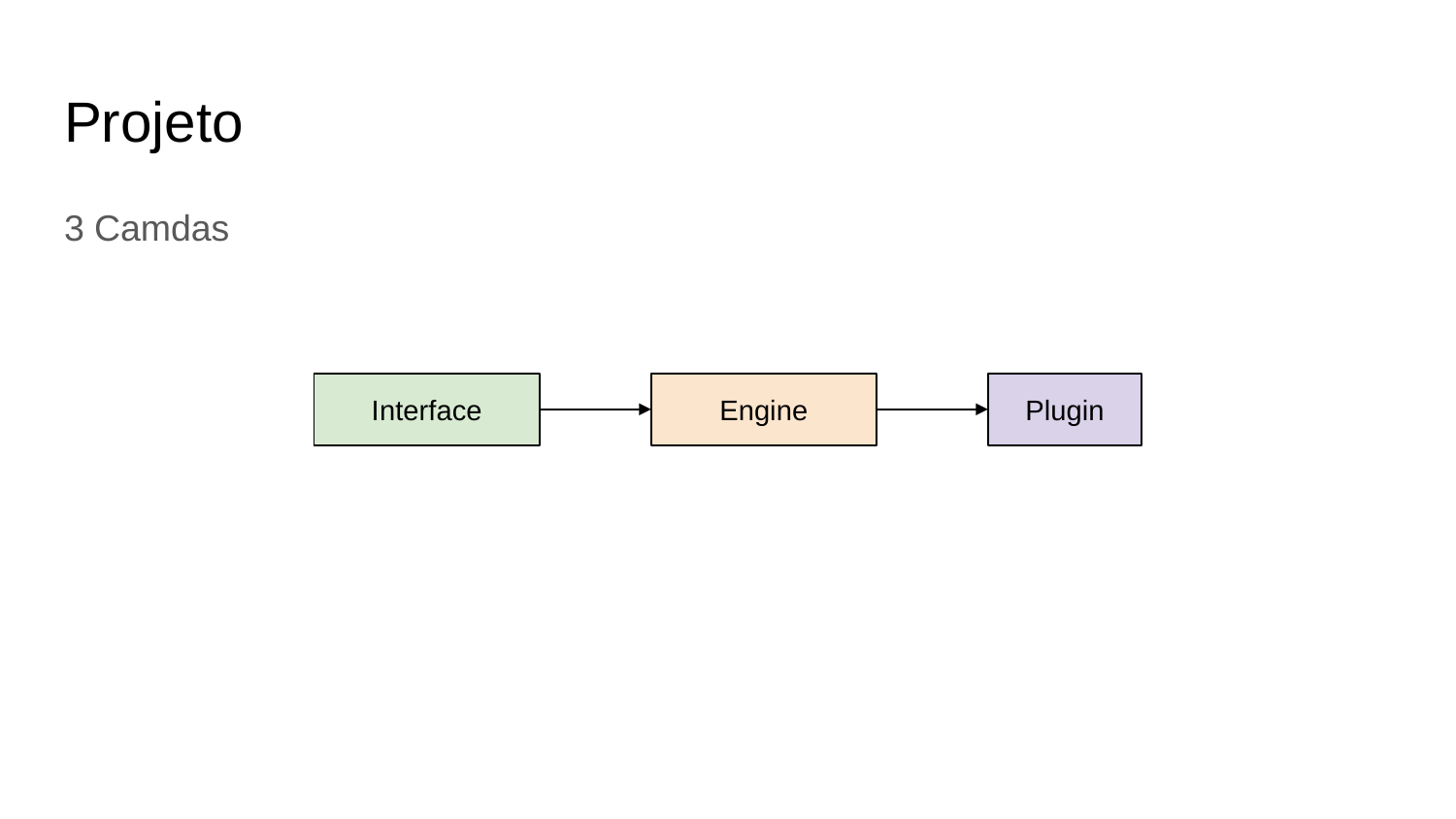

# Projeto
3 Camdas
Interface
Engine
Plugin